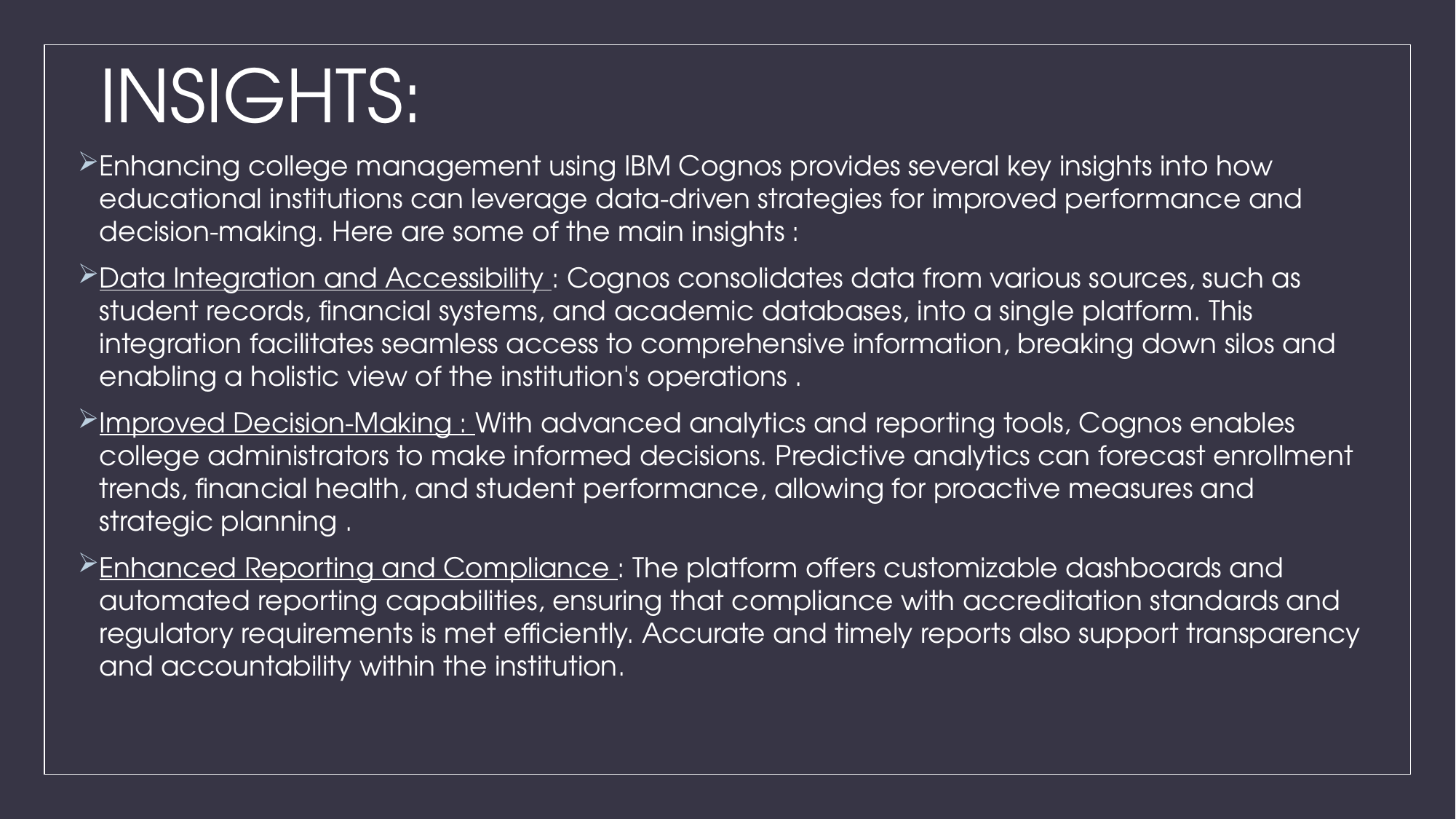

# INSIGHTS:
Enhancing college management using IBM Cognos provides several key insights into how educational institutions can leverage data-driven strategies for improved performance and decision-making. Here are some of the main insights :
Data Integration and Accessibility : Cognos consolidates data from various sources, such as student records, financial systems, and academic databases, into a single platform. This integration facilitates seamless access to comprehensive information, breaking down silos and enabling a holistic view of the institution's operations .
Improved Decision-Making : With advanced analytics and reporting tools, Cognos enables college administrators to make informed decisions. Predictive analytics can forecast enrollment trends, financial health, and student performance, allowing for proactive measures and strategic planning .
Enhanced Reporting and Compliance : The platform offers customizable dashboards and automated reporting capabilities, ensuring that compliance with accreditation standards and regulatory requirements is met efficiently. Accurate and timely reports also support transparency and accountability within the institution.